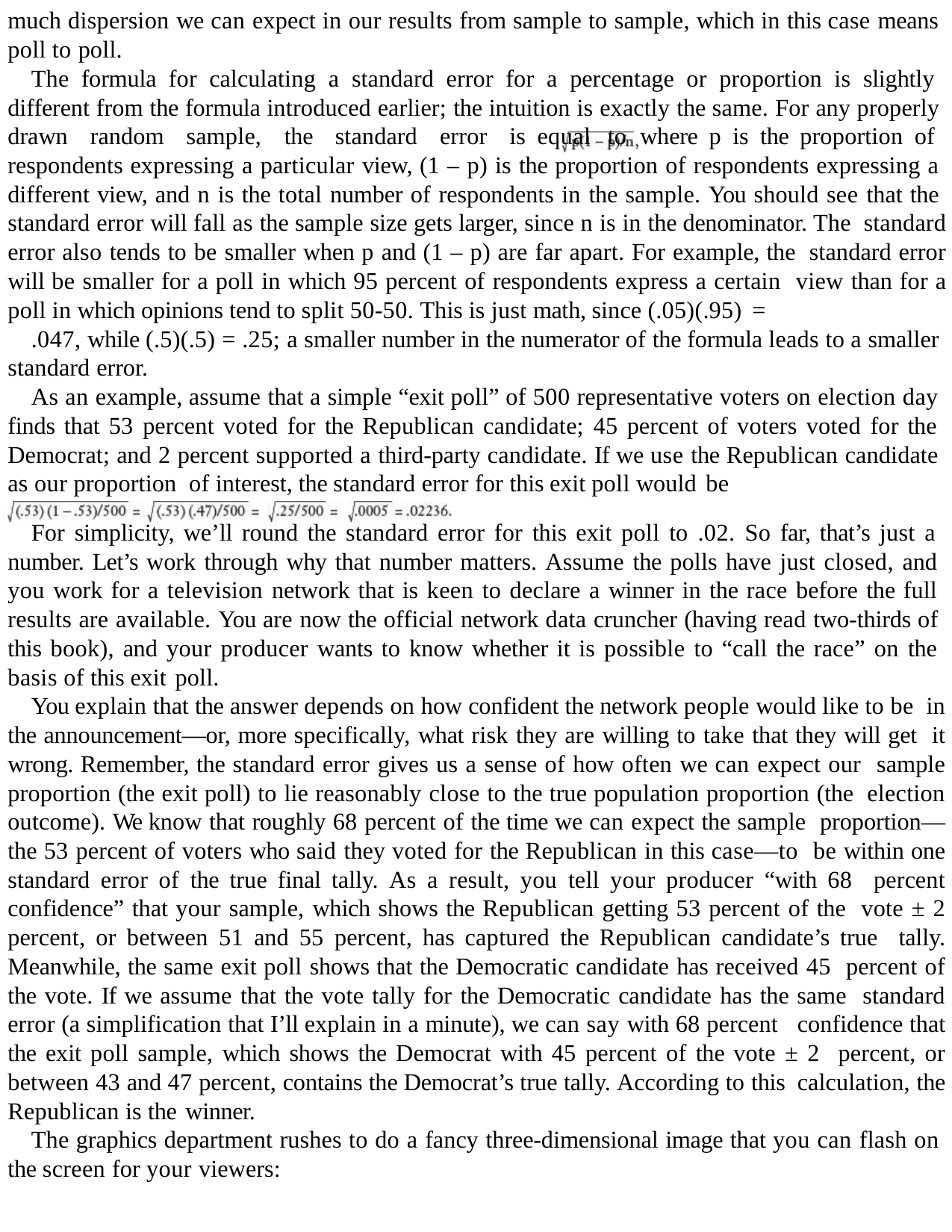

much dispersion we can expect in our results from sample to sample, which in this case means  poll to poll.
The formula for calculating a standard error for a percentage or proportion is slightly  different from the formula introduced earlier; the intuition is exactly the same. For any properly  drawn  random  sample,  the  standard  error  is equal to	where p is the proportion of  respondents expressing a particular view, (1 – p) is the proportion of respondents expressing a  different view, and n is the total number of respondents in the sample. You should see that the  standard error will fall as the sample size gets larger, since n is in the denominator. The  standard error also tends to be smaller when p and (1 – p) are far apart. For example, the  standard error will be smaller for a poll in which 95 percent of respondents express a certain  view than for a poll in which opinions tend to split 50-50. This is just math, since (.05)(.95) =
.047, while (.5)(.5) = .25; a smaller number in the numerator of the formula leads to a smaller  standard error.
As an example, assume that a simple “exit poll” of 500 representative voters on election day  finds that 53 percent voted for the Republican candidate; 45 percent of voters voted for the  Democrat; and 2 percent supported a third-party candidate. If we use the Republican candidate  as our proportion  of interest, the standard error for this exit poll would be
For simplicity, we’ll round the standard error for this exit poll to .02. So far, that’s just a  number. Let’s work through why that number matters. Assume the polls have just closed, and  you work for a television network that is keen to declare a winner in the race before the full  results are available. You are now the official network data cruncher (having read two-thirds of  this book), and your producer wants to know whether it is possible to “call the race” on the  basis of this exit poll.
You explain that the answer depends on how confident the network people would like to be  in the announcement—or, more specifically, what risk they are willing to take that they will get  it wrong. Remember, the standard error gives us a sense of how often we can expect our  sample proportion (the exit poll) to lie reasonably close to the true population proportion (the  election outcome). We know that roughly 68 percent of the time we can expect the sample  proportion—the 53 percent of voters who said they voted for the Republican in this case—to  be within one standard error of the true final tally. As a result, you tell your producer “with 68  percent confidence” that your sample, which shows the Republican getting 53 percent of the  vote ± 2 percent, or between 51 and 55 percent, has captured the Republican candidate’s true  tally. Meanwhile, the same exit poll shows that the Democratic candidate has received 45  percent of the vote. If we assume that the vote tally for the Democratic candidate has the same  standard error (a simplification that I’ll explain in a minute), we can say with 68 percent   confidence that the exit poll sample, which shows the Democrat with 45 percent of the vote ± 2  percent, or between 43 and 47 percent, contains the Democrat’s true tally. According to this  calculation, the Republican is the winner.
The graphics department rushes to do a fancy three-dimensional image that you can flash on  the screen for your viewers: